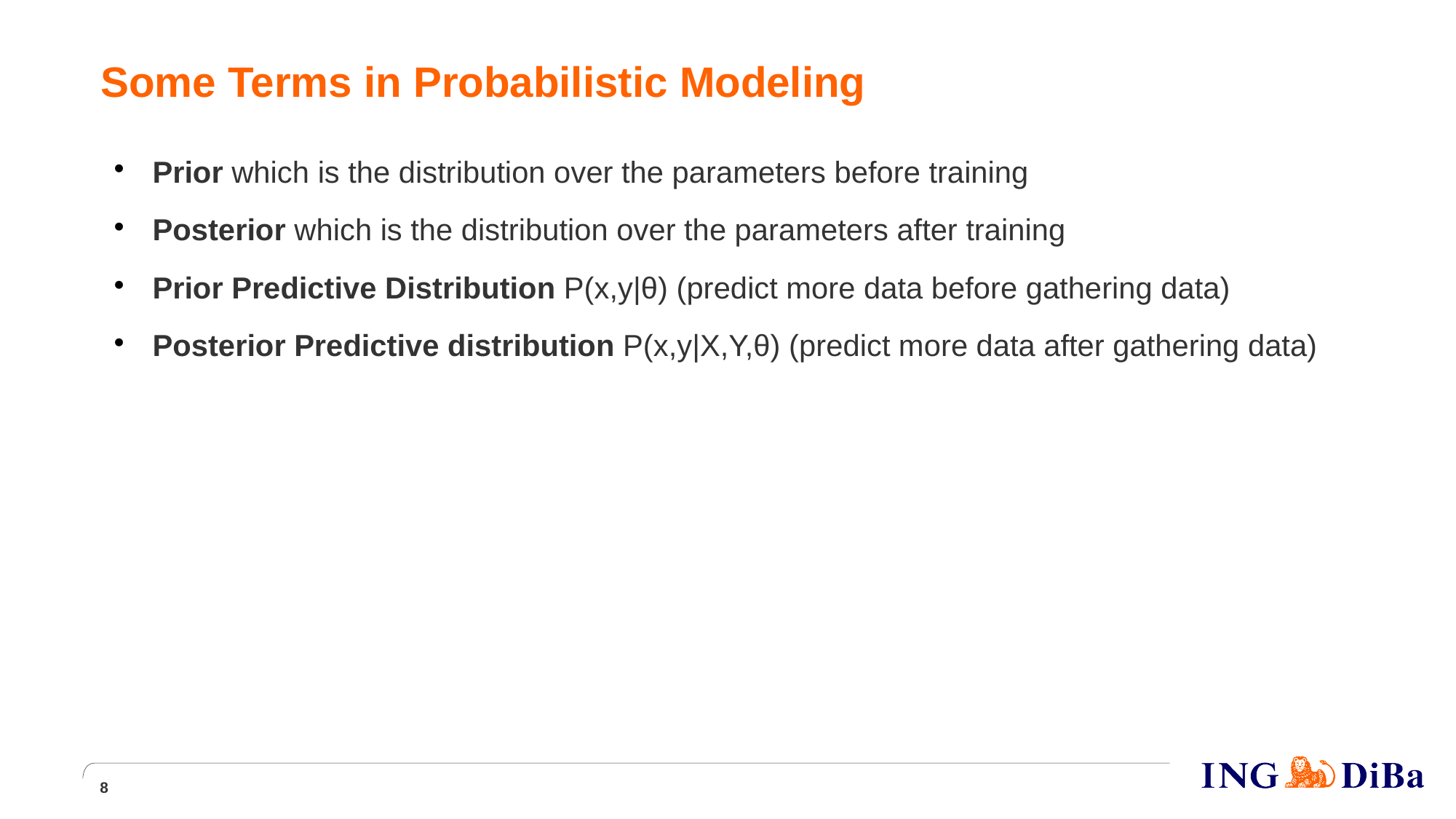

Some Terms in Probabilistic Modeling
Prior which is the distribution over the parameters before training
Posterior which is the distribution over the parameters after training
Prior Predictive Distribution P(x,y|θ) (predict more data before gathering data)
Posterior Predictive distribution P(x,y|X,Y,θ) (predict more data after gathering data)
8